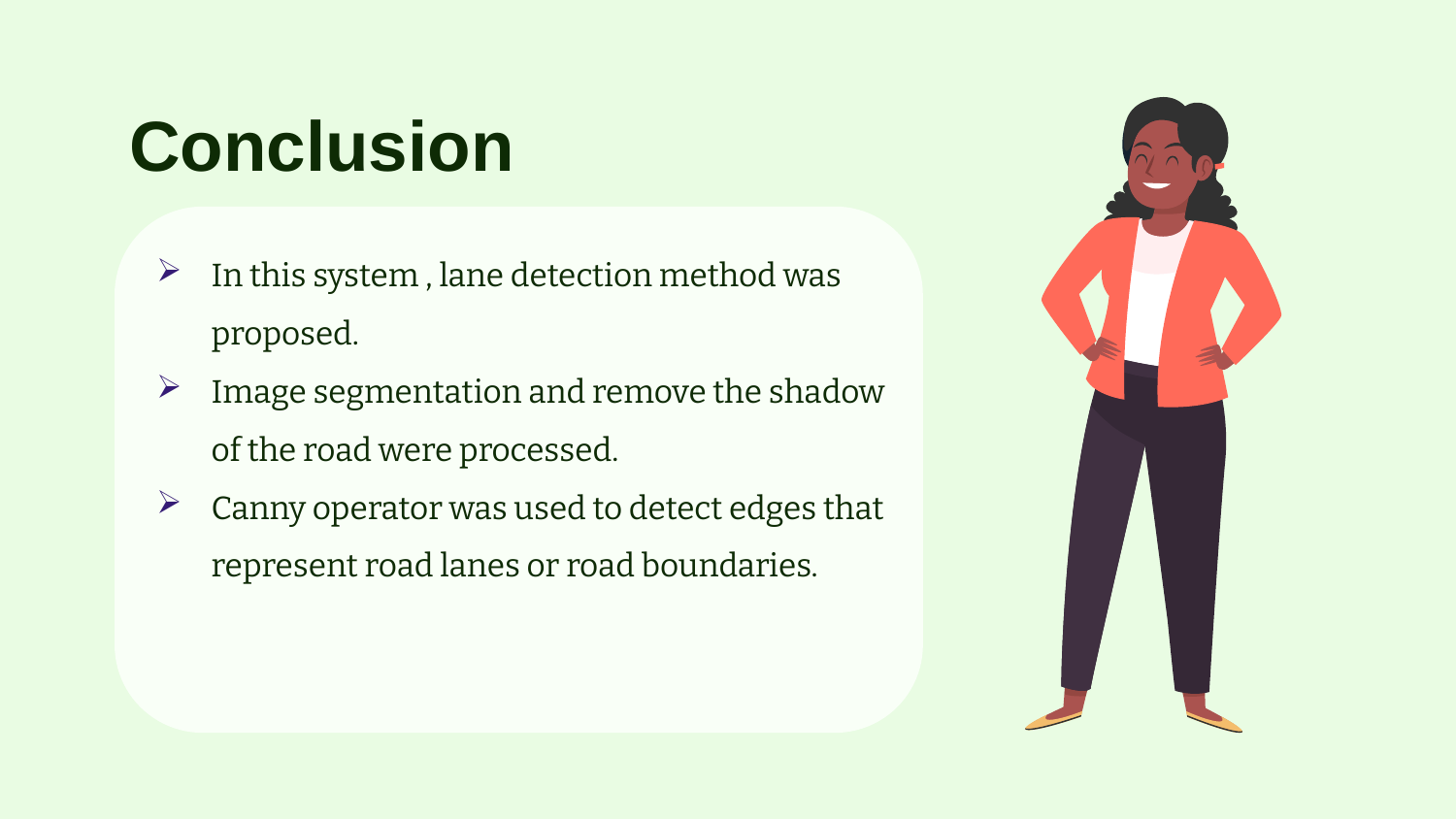

# Conclusion

In this system , lane detection method was proposed.
Image segmentation and remove the shadow of the road were processed.
Canny operator was used to detect edges that represent road lanes or road boundaries.